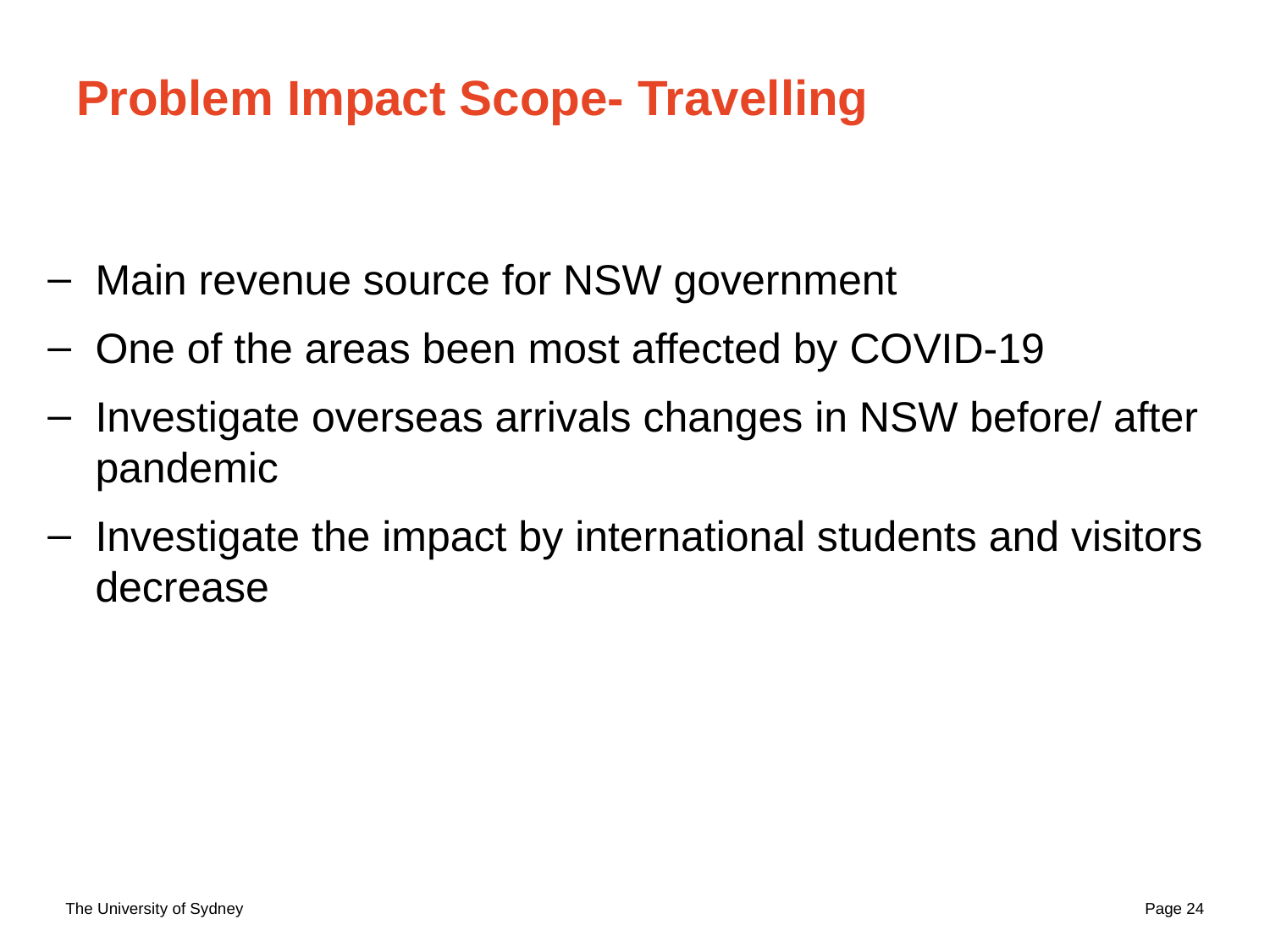

# Problem Impact Scope- Travelling

Main revenue source for NSW government
One of the areas been most affected by COVID-19
Investigate overseas arrivals changes in NSW before/ after pandemic
Investigate the impact by international students and visitors decrease